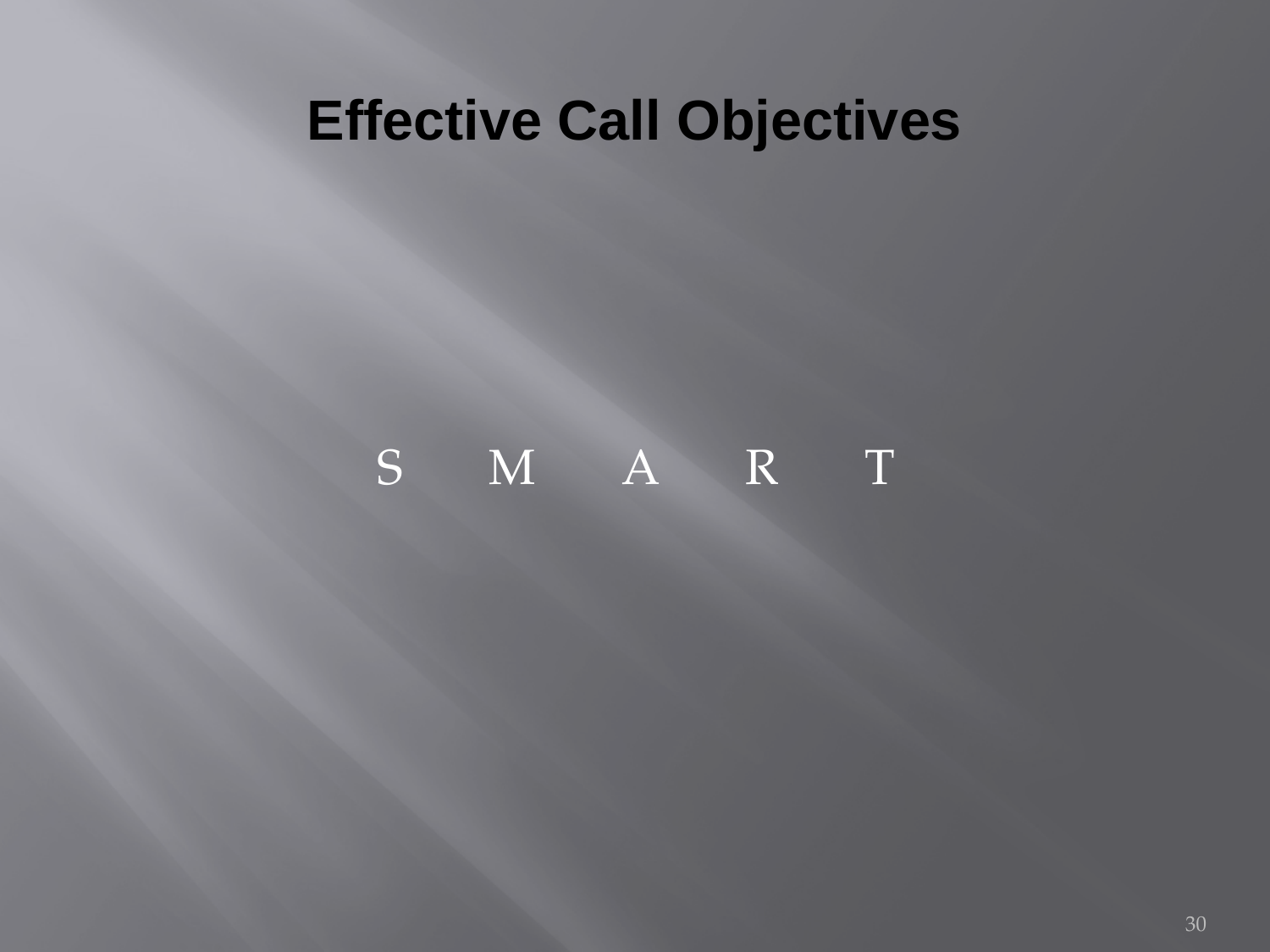

# Effective Call Objectives

                       S       M       A       R       T
30